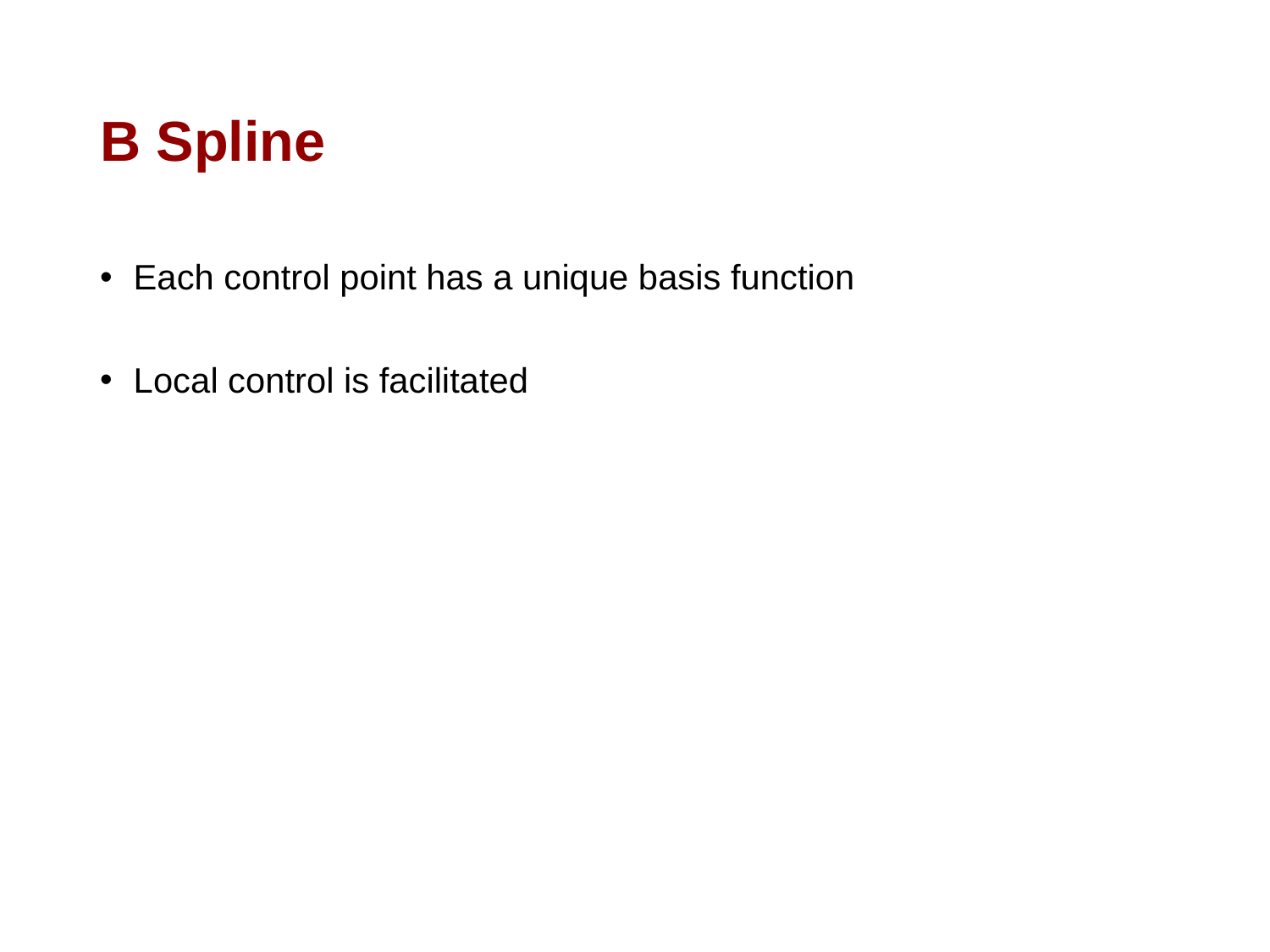

# B Spline
 Each control point has a unique basis function

 Local control is facilitated